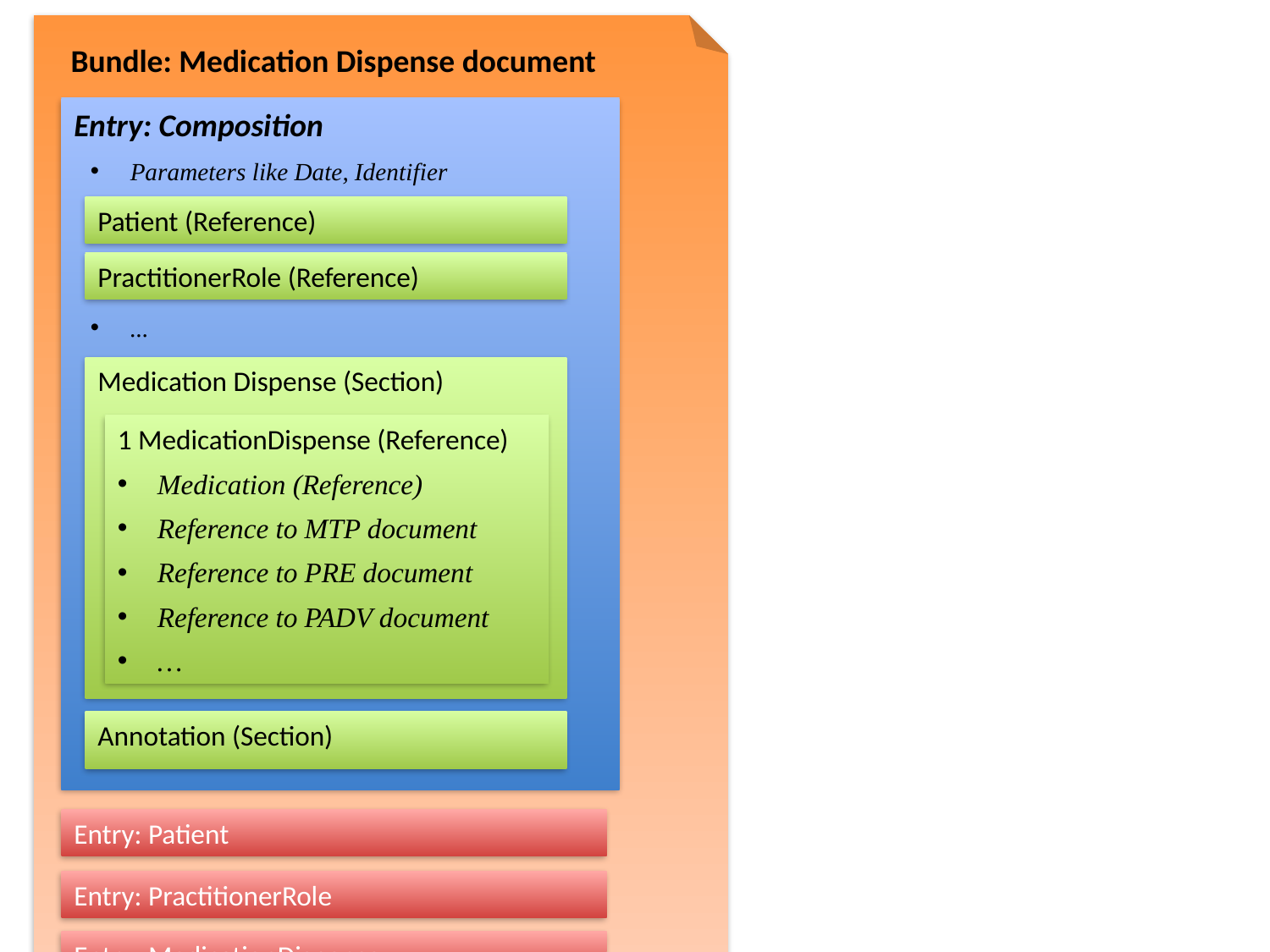

Bundle: Medication Dispense document
Entry: Composition

Parameters like Date, Identifier

Patient (Reference)
PractitionerRole (Reference)
...

Medication Dispense (Section)
1 MedicationDispense (Reference)
Medication (Reference)
Reference to MTP document
Reference to PRE document
Reference to PADV document
…
Annotation (Section)
Entry: Patient
Entry: PractitionerRole
Entry: MedicationDispense
Entry: …